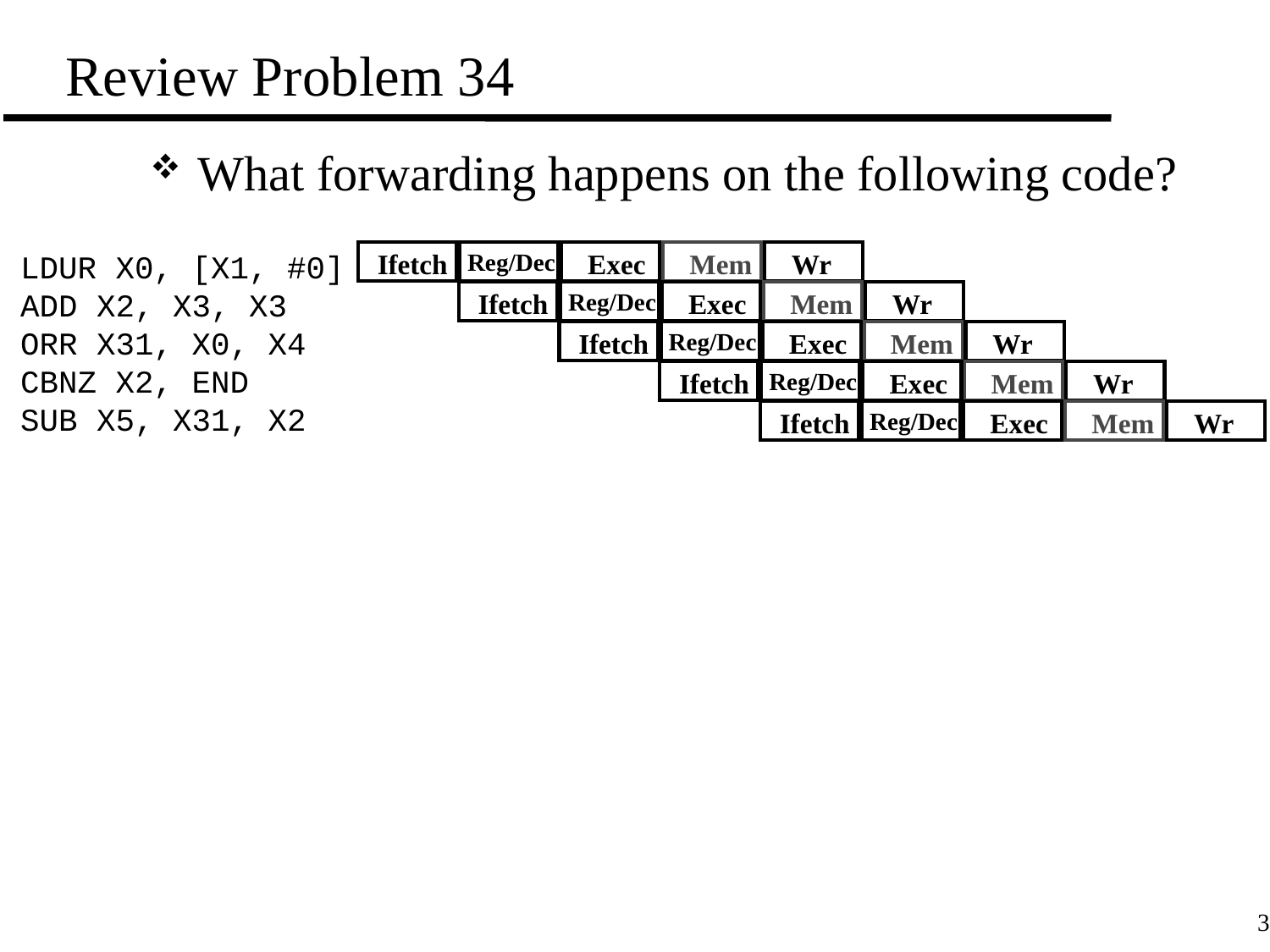

# Review Problem 34
What forwarding happens on the following code?
Ifetch

Reg/Dec

Exec

Mem

Wr

Ifetch

Reg/Dec

Exec

Mem

Wr

Ifetch

Reg/Dec

Exec

Mem

Wr

Ifetch

Reg/Dec

Exec

Mem

Wr

Ifetch

Reg/Dec

Exec

Mem

Wr

LDUR X0, [X1, #0]
ADD X2, X3, X3
ORR X31, X0, X4
CBNZ X2, END
SUB X5, X31, X2